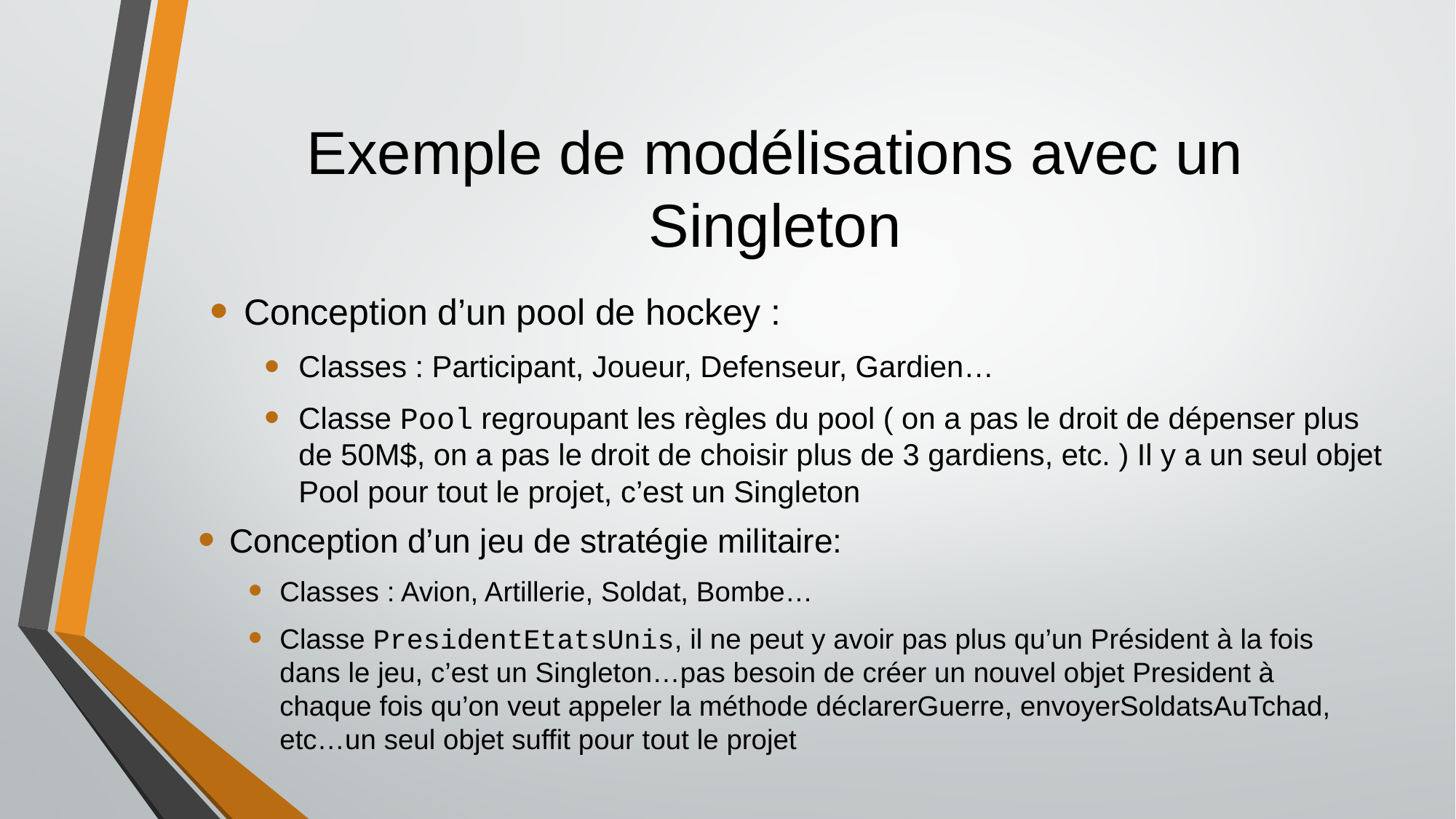

# Exemple de modélisations avec un Singleton
Conception d’un pool de hockey :
Classes : Participant, Joueur, Defenseur, Gardien…
Classe Pool regroupant les règles du pool ( on a pas le droit de dépenser plus de 50M$, on a pas le droit de choisir plus de 3 gardiens, etc. ) Il y a un seul objet Pool pour tout le projet, c’est un Singleton
Conception d’un jeu de stratégie militaire:
Classes : Avion, Artillerie, Soldat, Bombe…
Classe PresidentEtatsUnis, il ne peut y avoir pas plus qu’un Président à la fois dans le jeu, c’est un Singleton…pas besoin de créer un nouvel objet President à chaque fois qu’on veut appeler la méthode déclarerGuerre, envoyerSoldatsAuTchad, etc…un seul objet suffit pour tout le projet